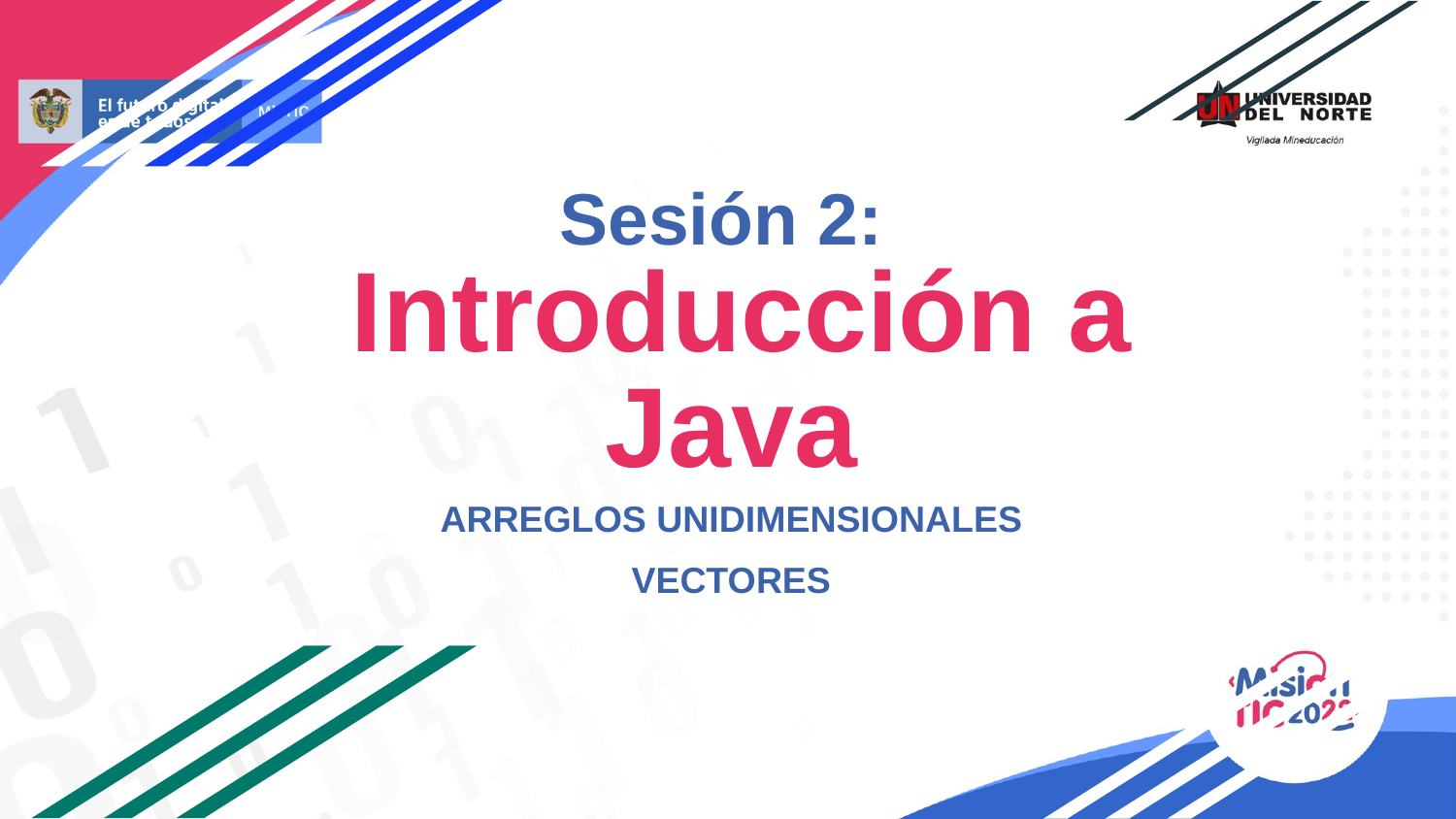

# Sesión 2:
 Introducción a Java
ARREGLOS UNIDIMENSIONALES
VECTORES